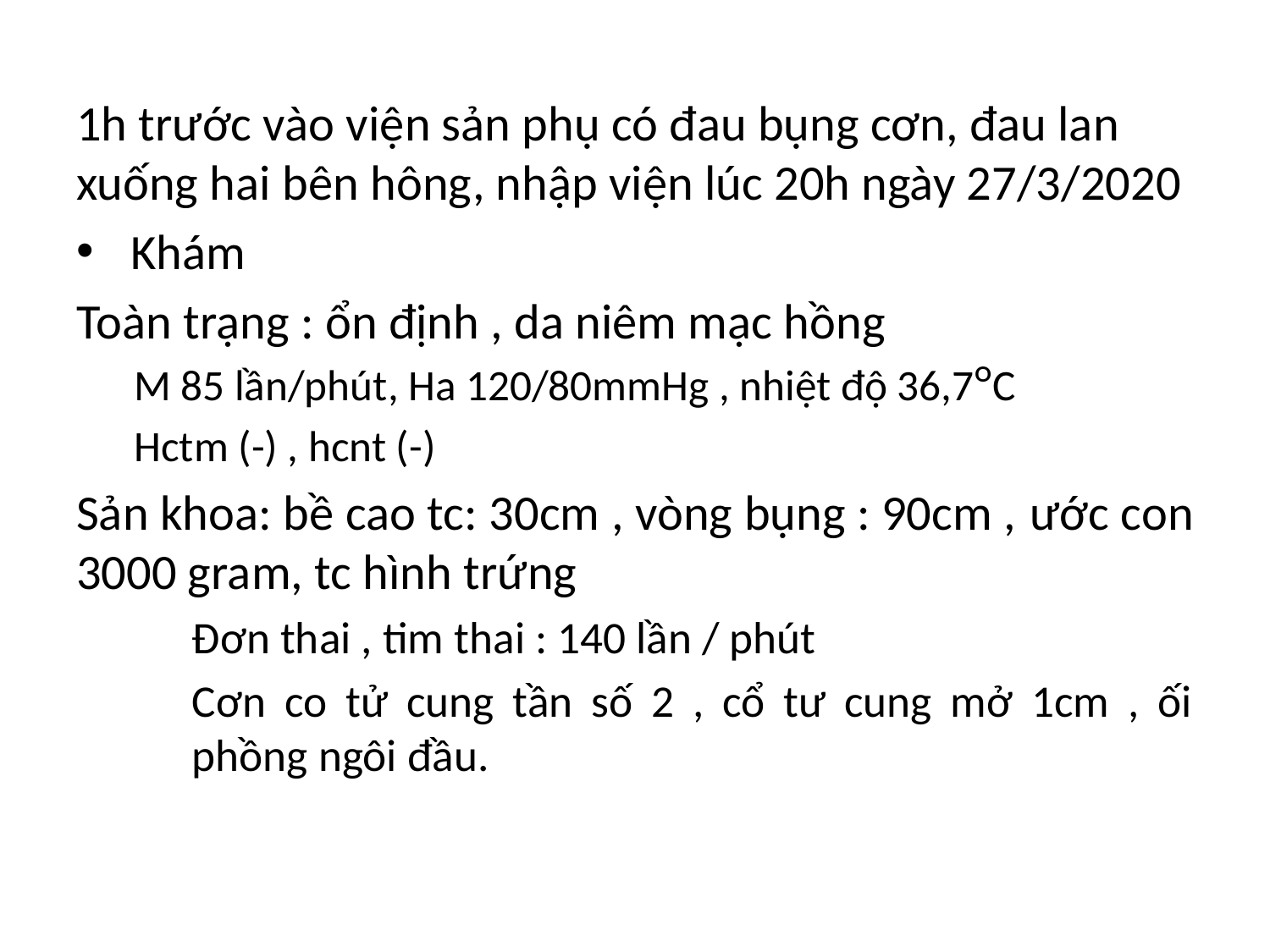

#
1h trước vào viện sản phụ có đau bụng cơn, đau lan xuống hai bên hông, nhập viện lúc 20h ngày 27/3/2020
 Khám
Toàn trạng : ổn định , da niêm mạc hồng
M 85 lần/phút, Ha 120/80mmHg , nhiệt độ 36,7ᴼC
Hctm (-) , hcnt (-)
Sản khoa: bề cao tc: 30cm , vòng bụng : 90cm , ước con 3000 gram, tc hình trứng
Đơn thai , tim thai : 140 lần / phút
Cơn co tử cung tần số 2 , cổ tư cung mở 1cm , ối phồng ngôi đầu.